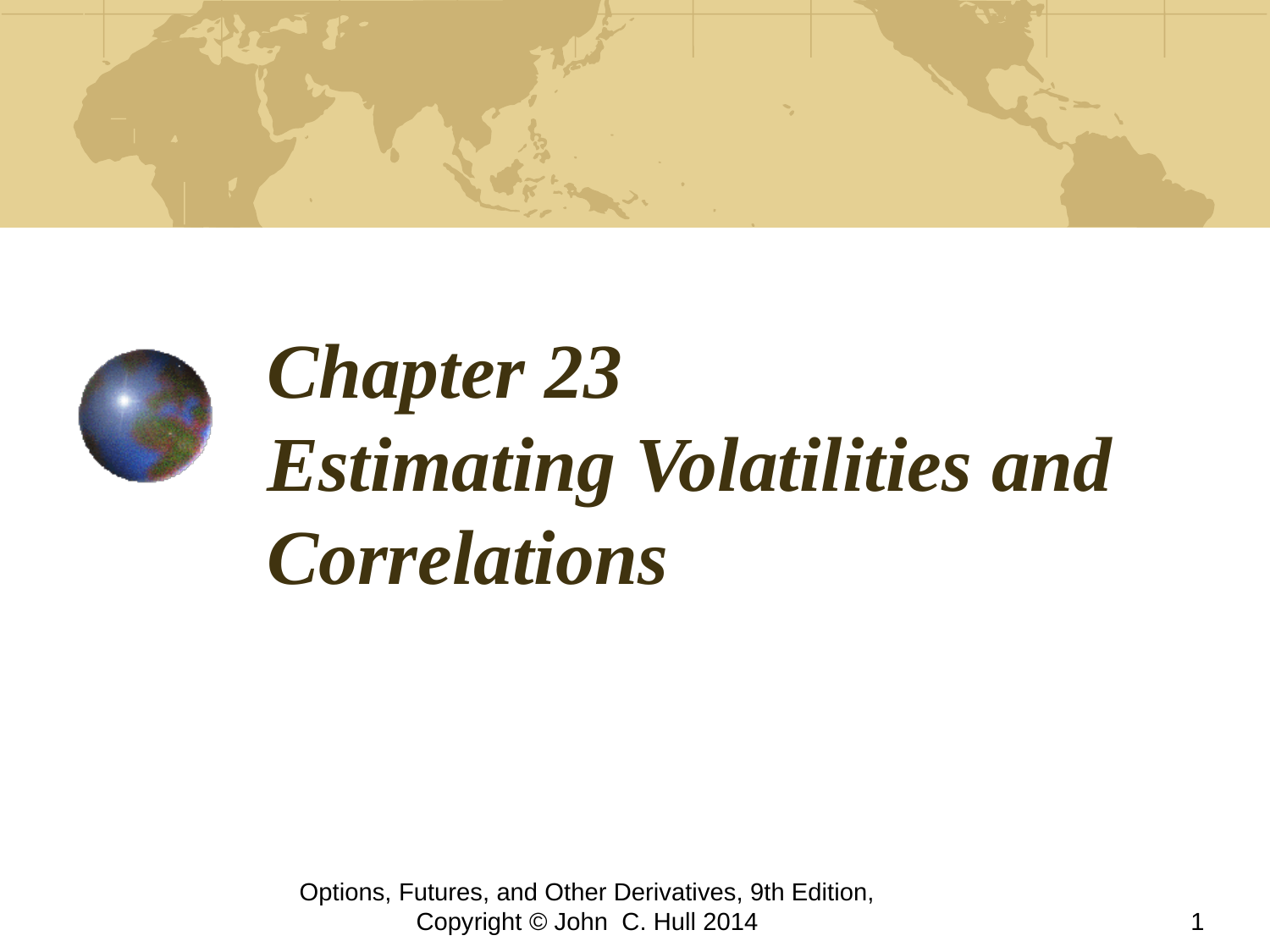

# Chapter 23 Estimating Volatilities and Correlations
Options, Futures, and Other Derivatives, 9th Edition, Copyright © John  C. Hull 2014
1